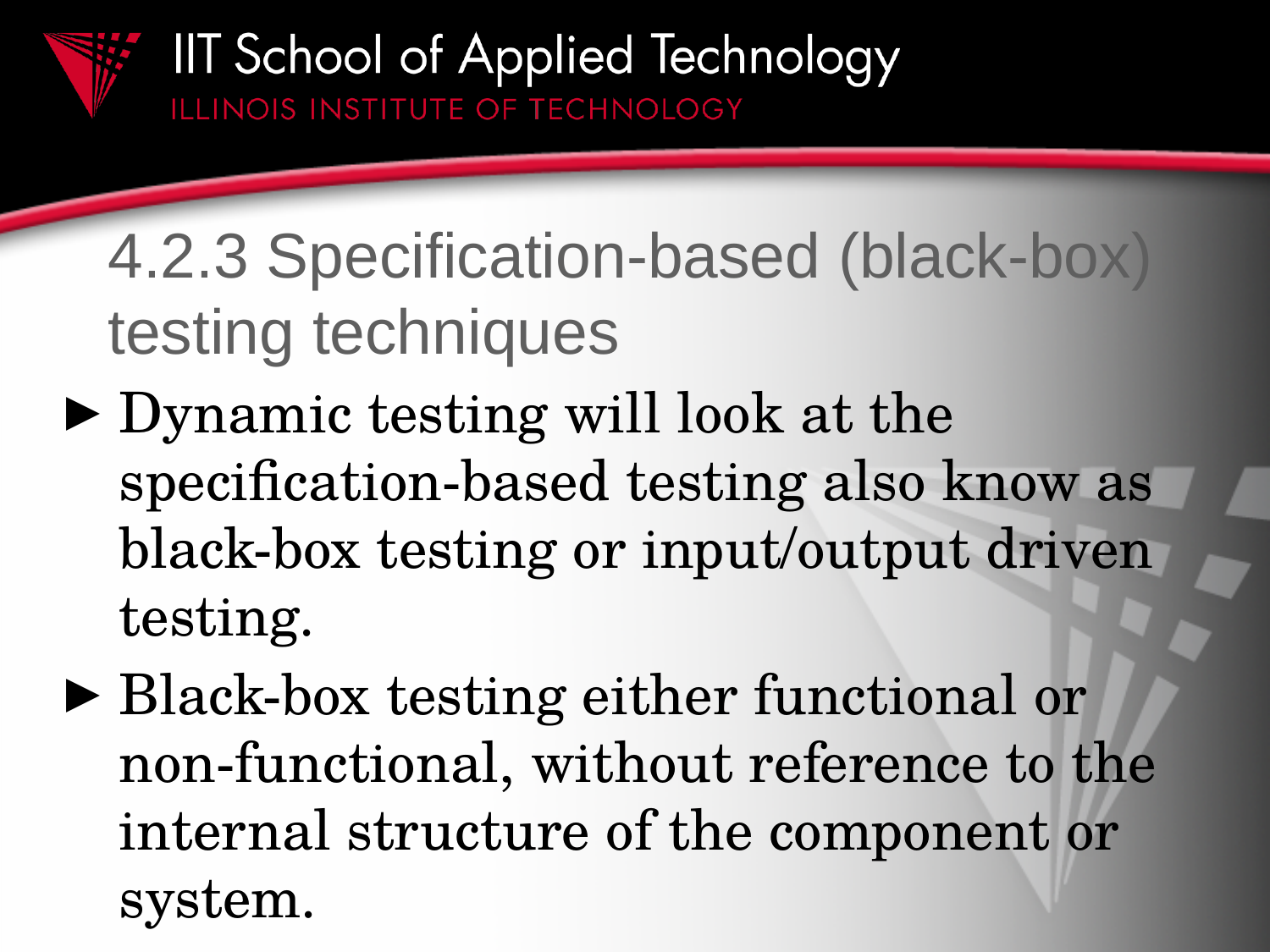

# 4.2.3 Specification-based (black-box) testing techniques
Dynamic testing will look at the specification-based testing also know as black-box testing or input/output driven testing.
Black-box testing either functional or non-functional, without reference to the internal structure of the component or system.